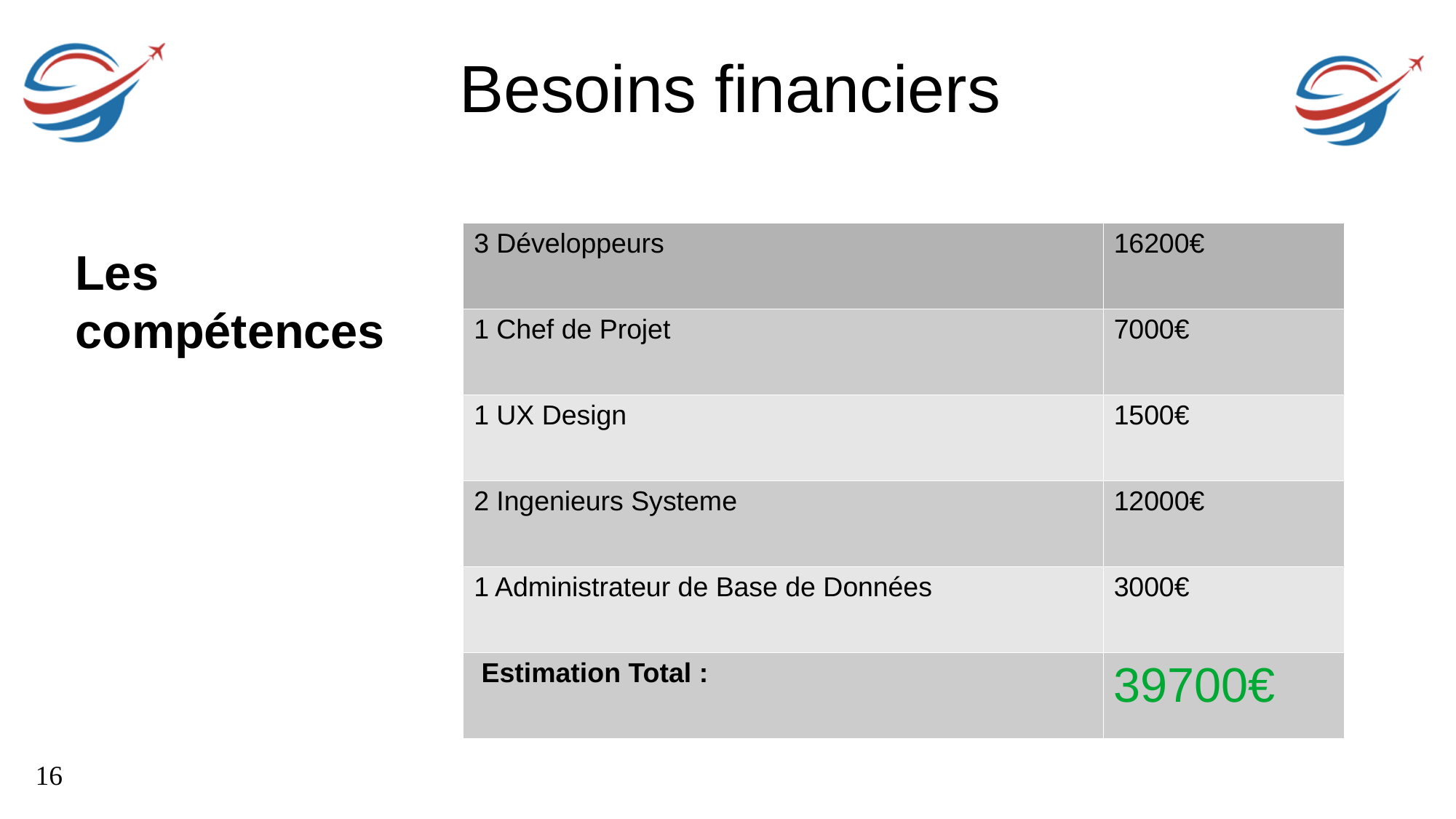

Besoins financiers
| 3 Développeurs | 16200€ |
| --- | --- |
| 1 Chef de Projet | 7000€ |
| 1 UX Design | 1500€ |
| 2 Ingenieurs Systeme | 12000€ |
| 1 Administrateur de Base de Données | 3000€ |
| Estimation Total : | 39700€ |
Les compétences